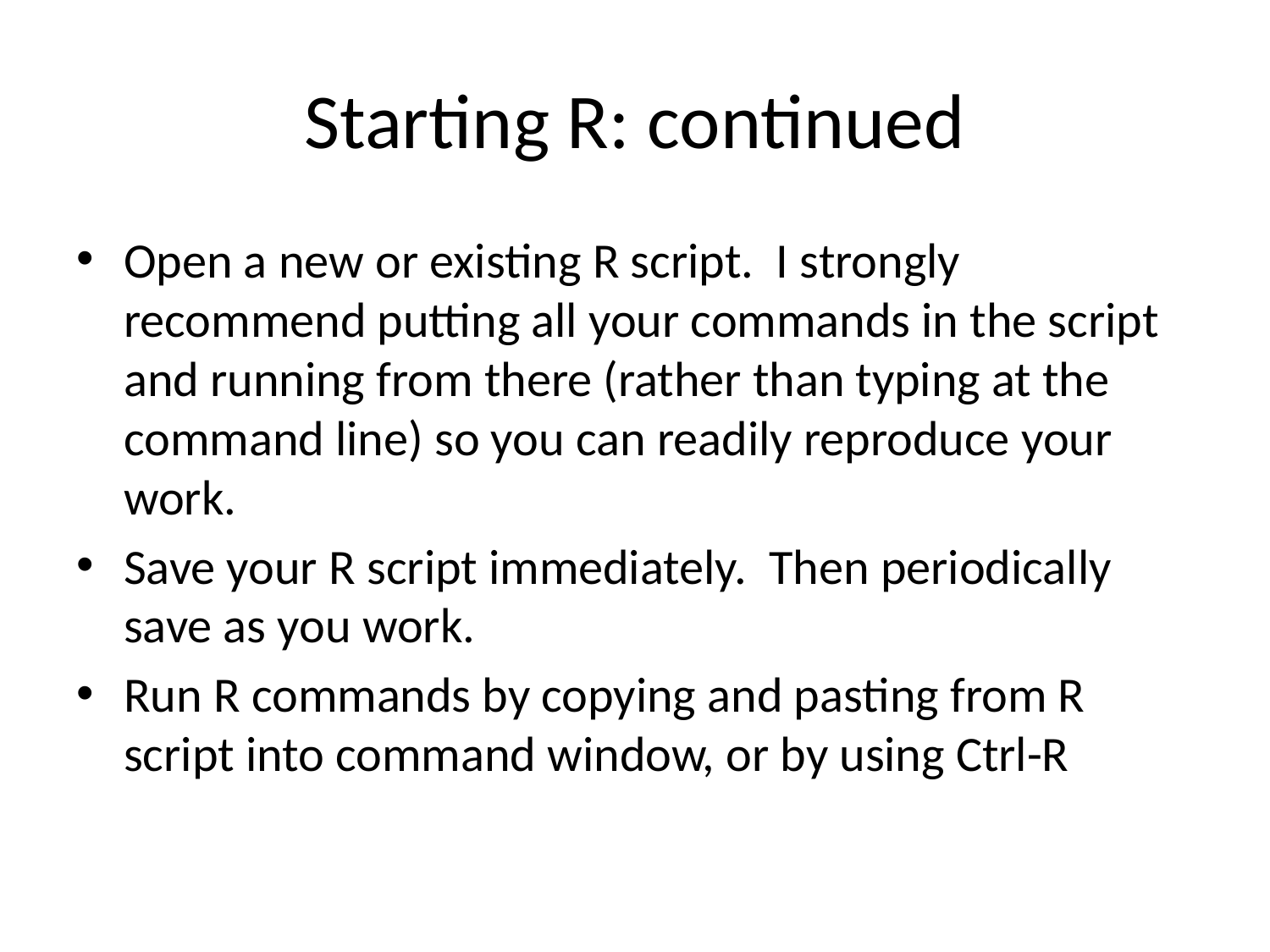

# Starting R: continued
Open a new or existing R script.  I strongly recommend putting all your commands in the script and running from there (rather than typing at the command line) so you can readily reproduce your work.
Save your R script immediately.  Then periodically save as you work.
Run R commands by copying and pasting from R script into command window, or by using Ctrl-R